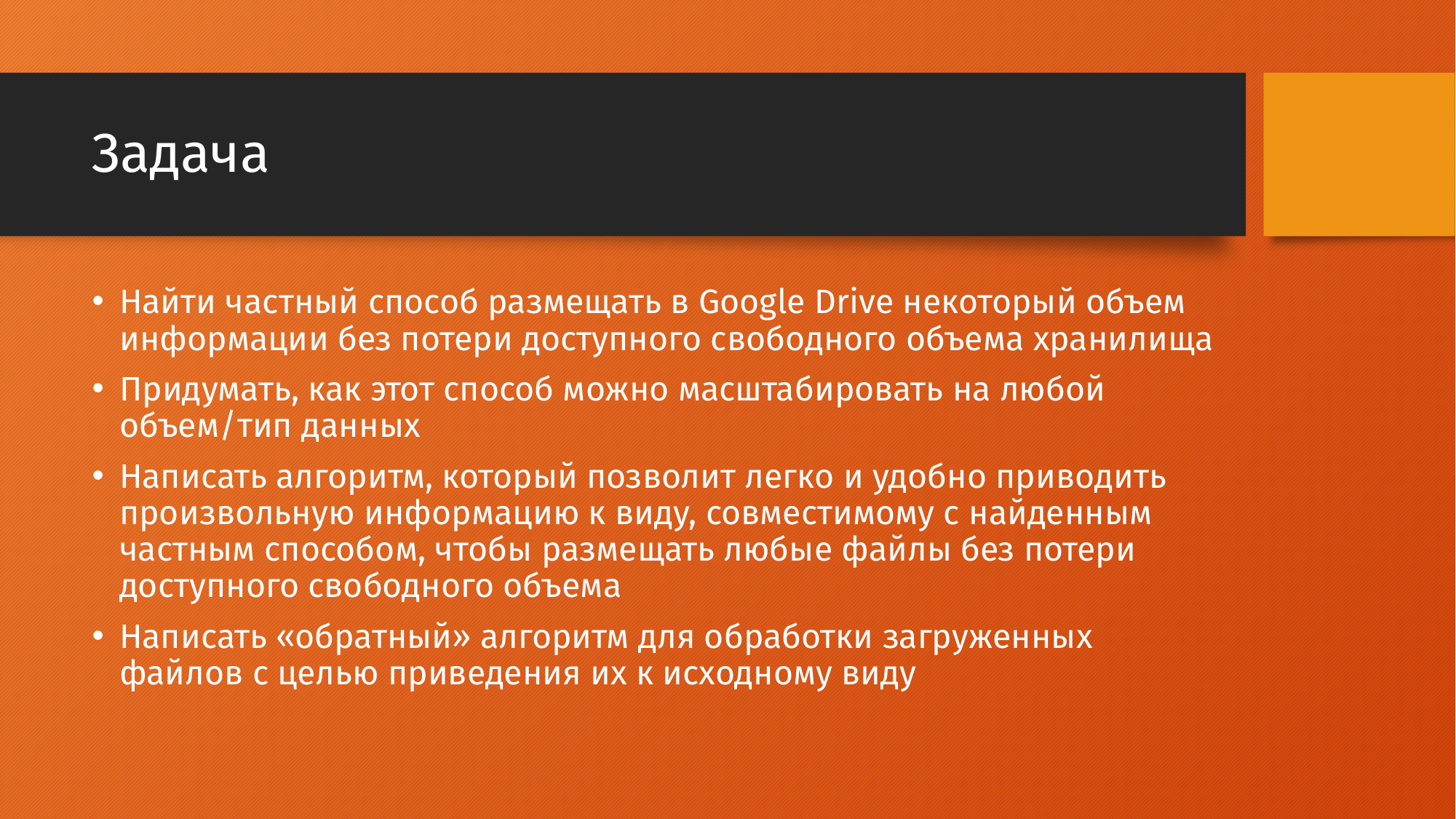

# Задача
Найти частный способ размещать в Google Drive некоторый объем информации без потери доступного свободного объема хранилища
Придумать, как этот способ можно масштабировать на любой объем/тип данных
Написать алгоритм, который позволит легко и удобно приводить произвольную информацию к виду, совместимому с найденным частным способом, чтобы размещать любые файлы без потери доступного свободного объема
Написать «обратный» алгоритм для обработки загруженных файлов с целью приведения их к исходному виду